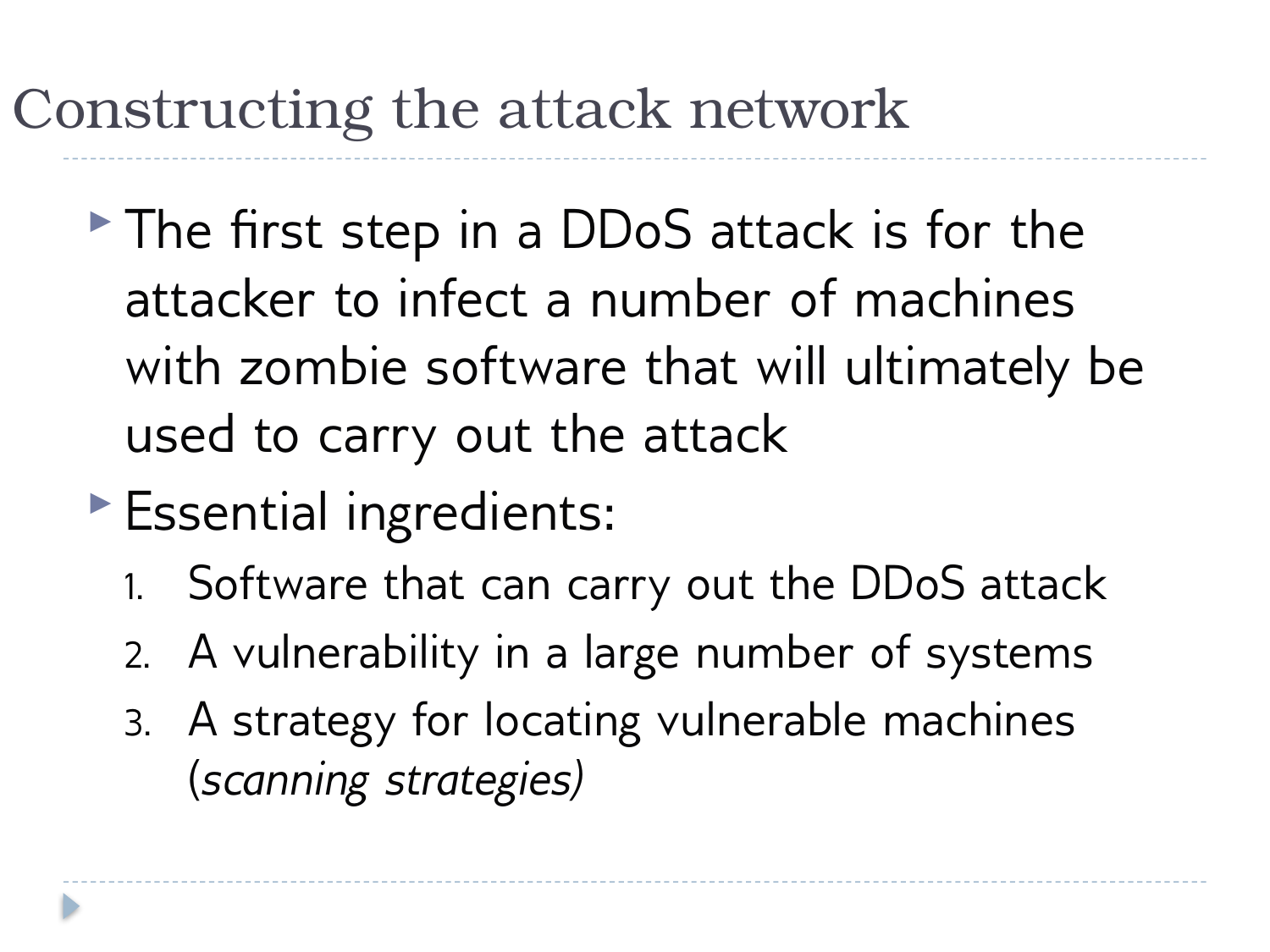

# Constructing the attack network
The first step in a DDoS attack is for the attacker to infect a number of machines with zombie software that will ultimately be used to carry out the attack
Essential ingredients:
Software that can carry out the DDoS attack
A vulnerability in a large number of systems
A strategy for locating vulnerable machines (scanning strategies)